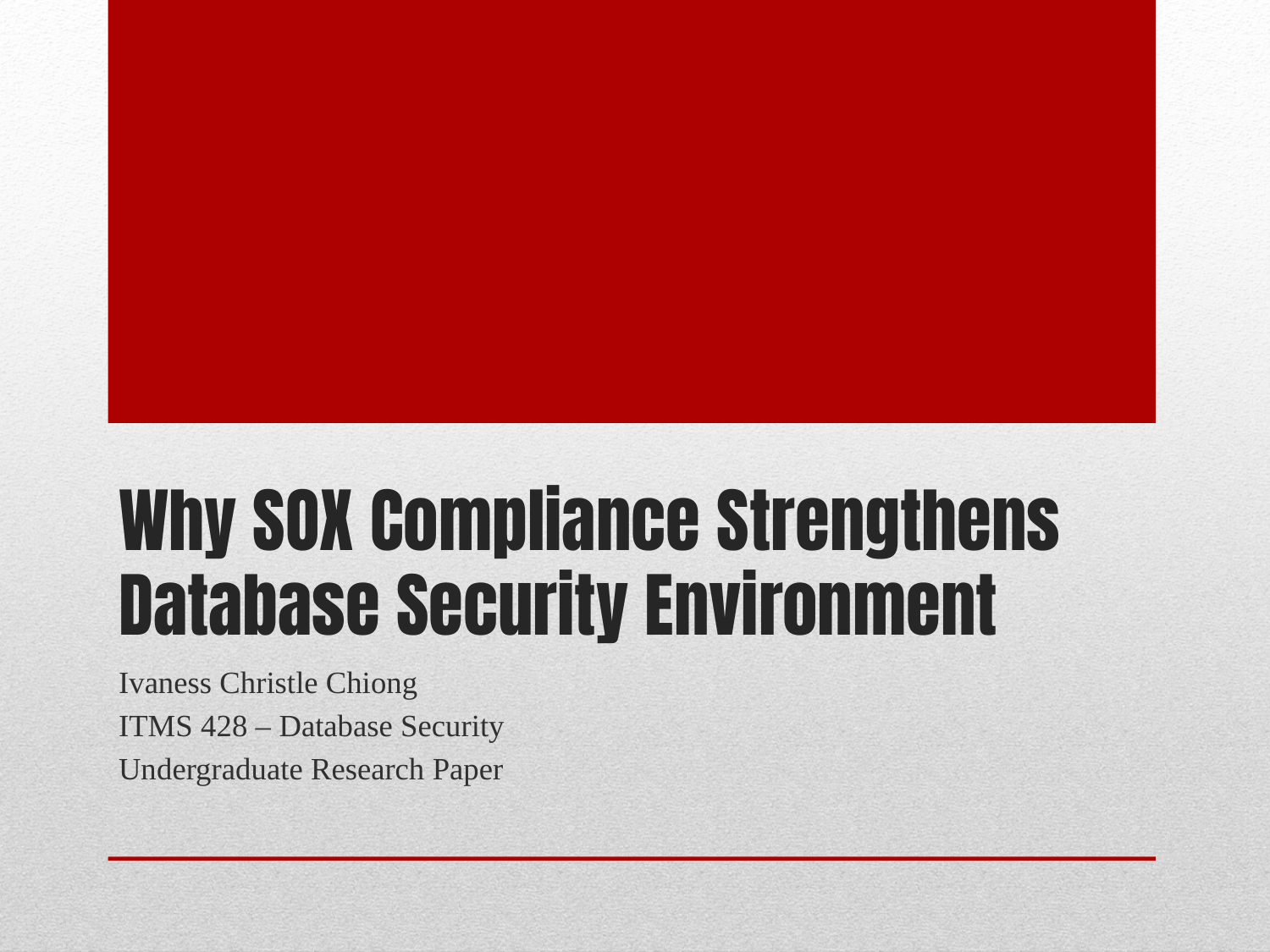

# Why SOX Compliance Strengthens Database Security Environment
Ivaness Christle Chiong
ITMS 428 – Database Security
Undergraduate Research Paper